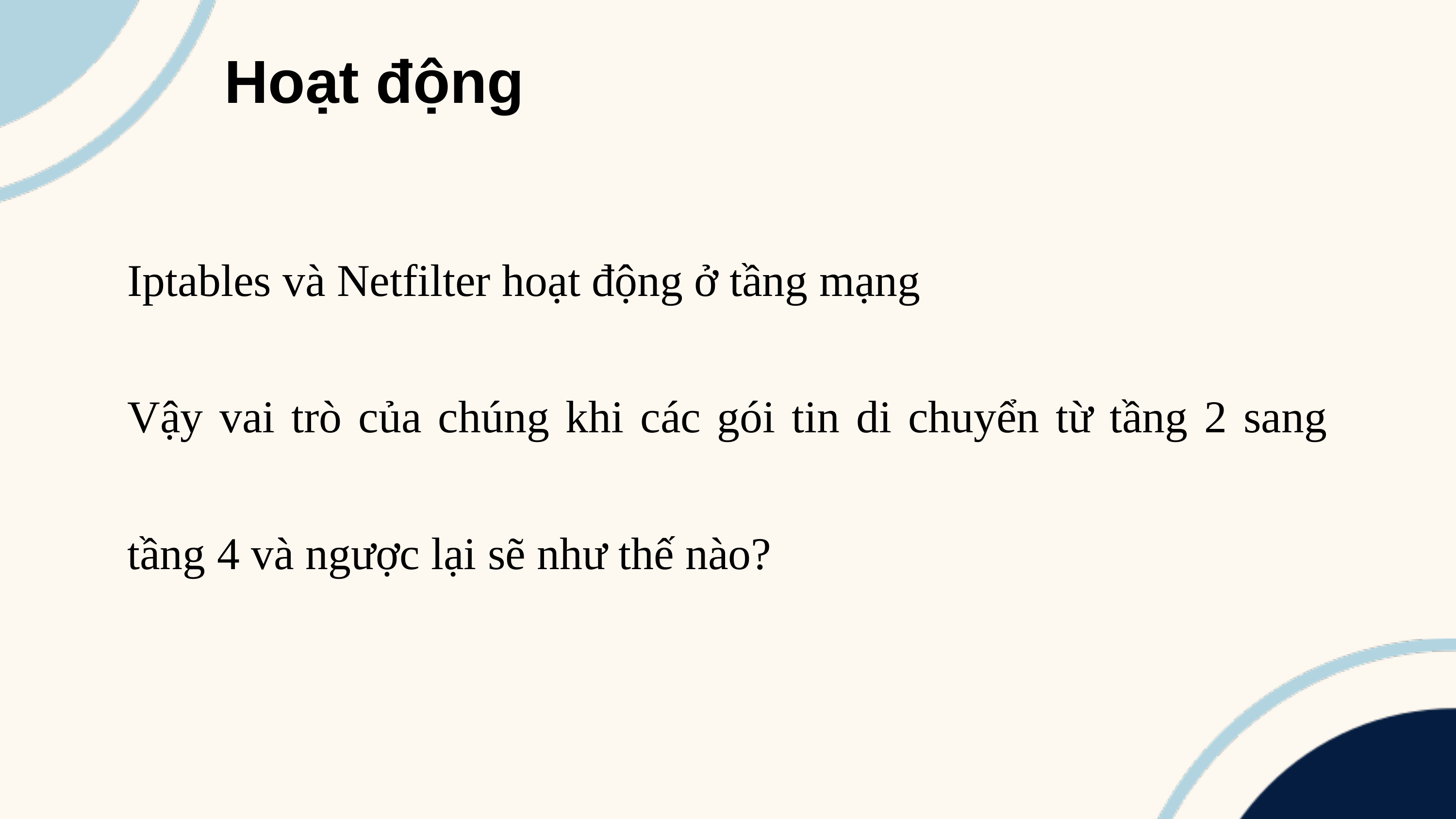

Hoạt động
Iptables và Netfilter hoạt động ở tầng mạng
Vậy vai trò của chúng khi các gói tin di chuyển từ tầng 2 sang tầng 4 và ngược lại sẽ như thế nào?